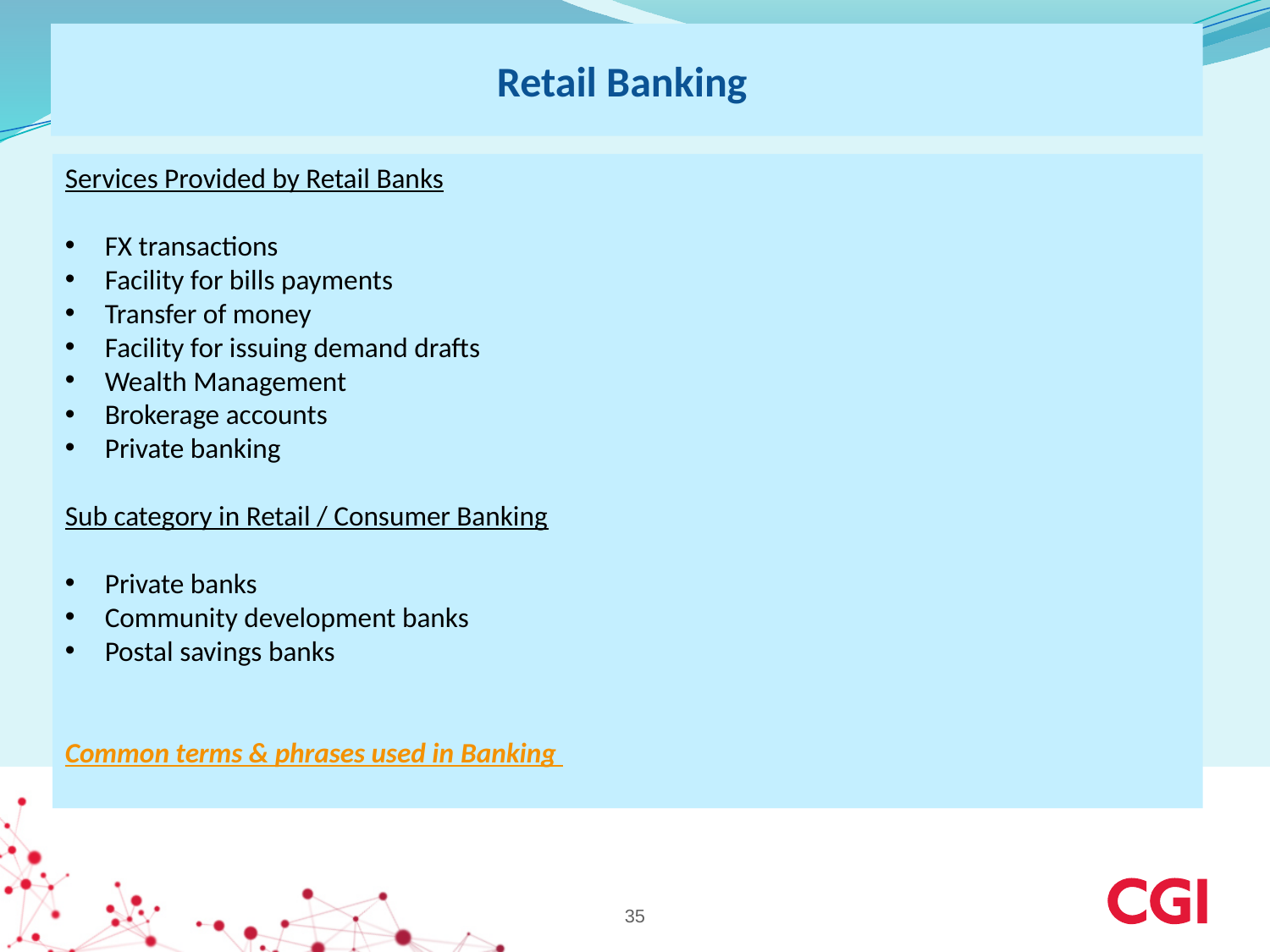

# Retail Banking
Services Provided by Retail Banks

FX transactions
Facility for bills payments
Transfer of money
Facility for issuing demand drafts
Wealth Management
Brokerage accounts
Private banking

Sub category in Retail / Consumer Banking

Private banks
Community development banks
Postal savings banks

Common terms & phrases used in Banking

35